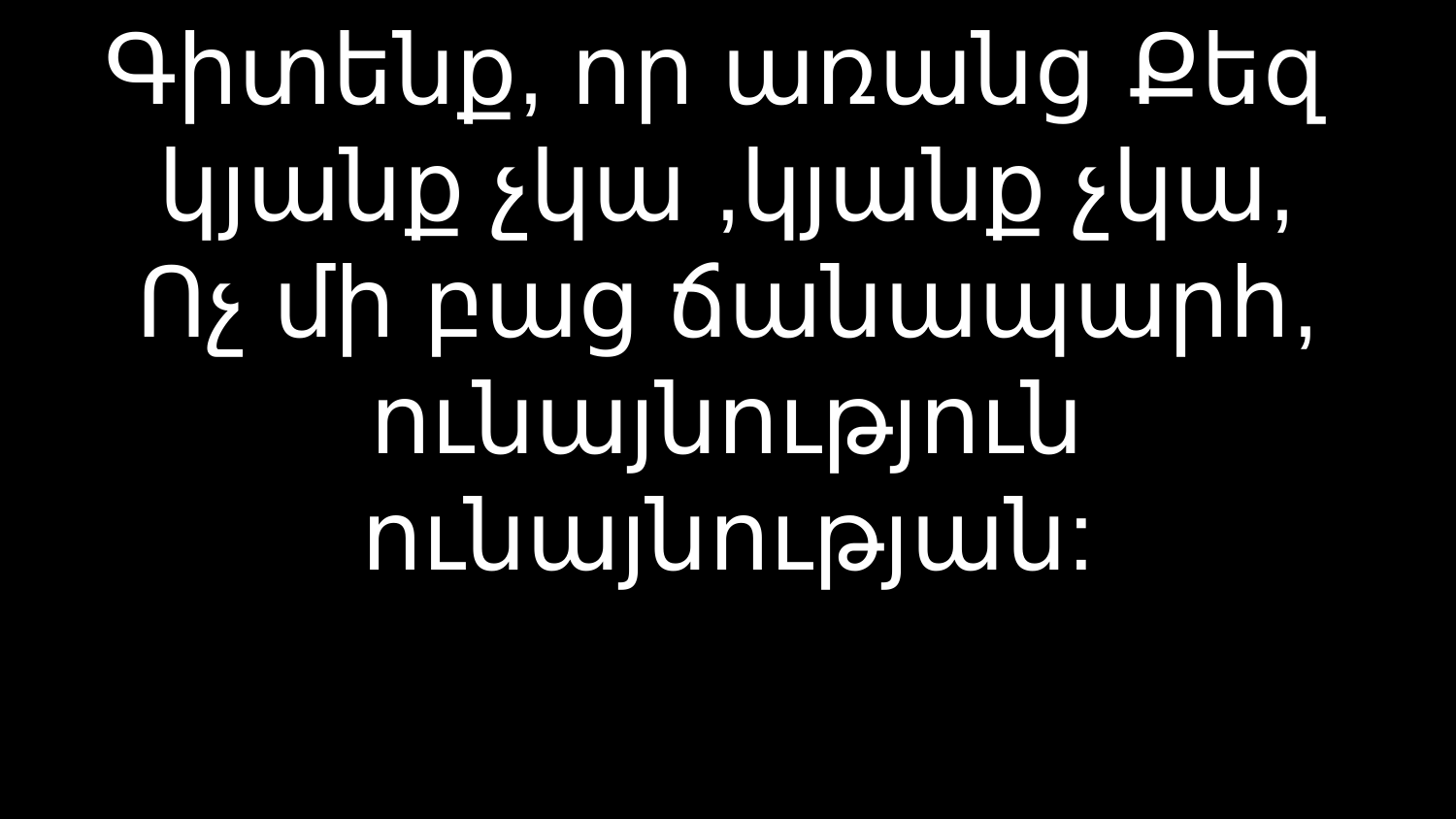

# Գիտենք, որ առանց Քեզ կյանք չկա ,կյանք չկա, Ոչ մի բաց ճանապարհ, ունայնություն ունայնության: